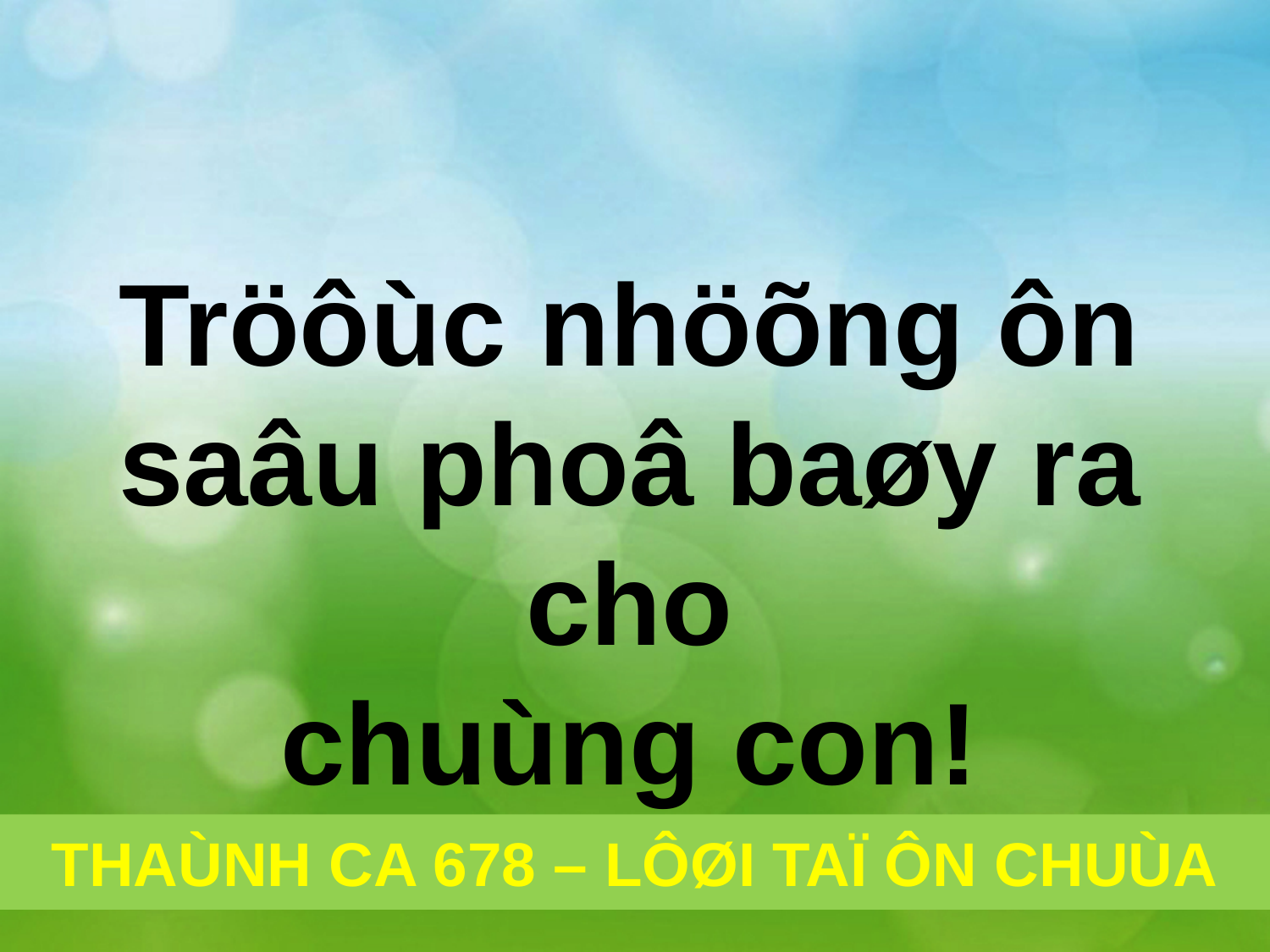

Tröôùc nhöõng ôn saâu phoâ baøy ra cho
chuùng con!
THAÙNH CA 678 – LÔØI TAÏ ÔN CHUÙA